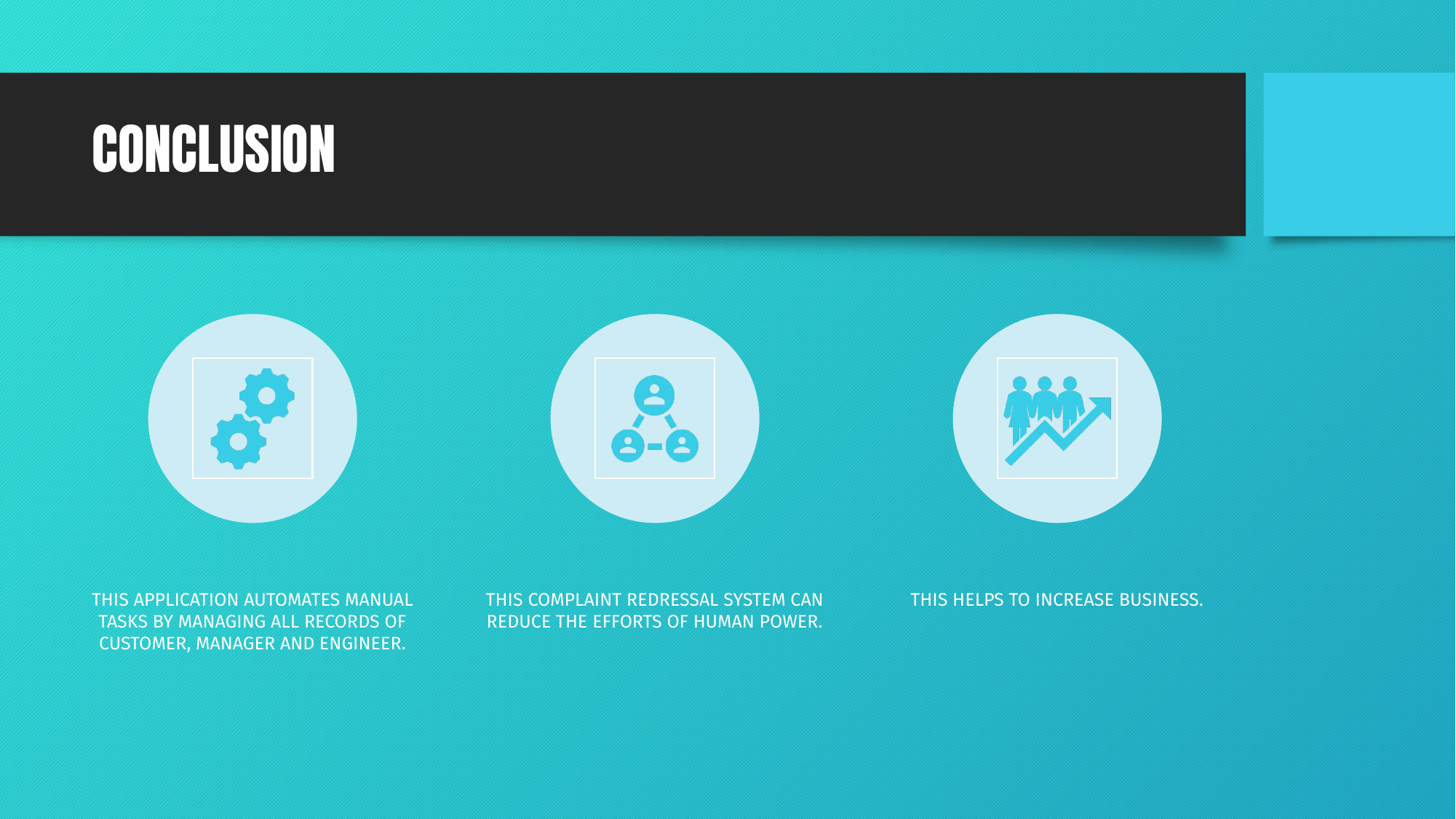

# CONCLUSION
THIS APPLICATION AUTOMATES MANUAL TASKS BY MANAGING ALL RECORDS OF CUSTOMER, MANAGER AND ENGINEER.
THIS COMPLAINT REDRESSAL SYSTEM CAN REDUCE THE EFFORTS OF HUMAN POWER.
THIS HELPS TO INCREASE BUSINESS.